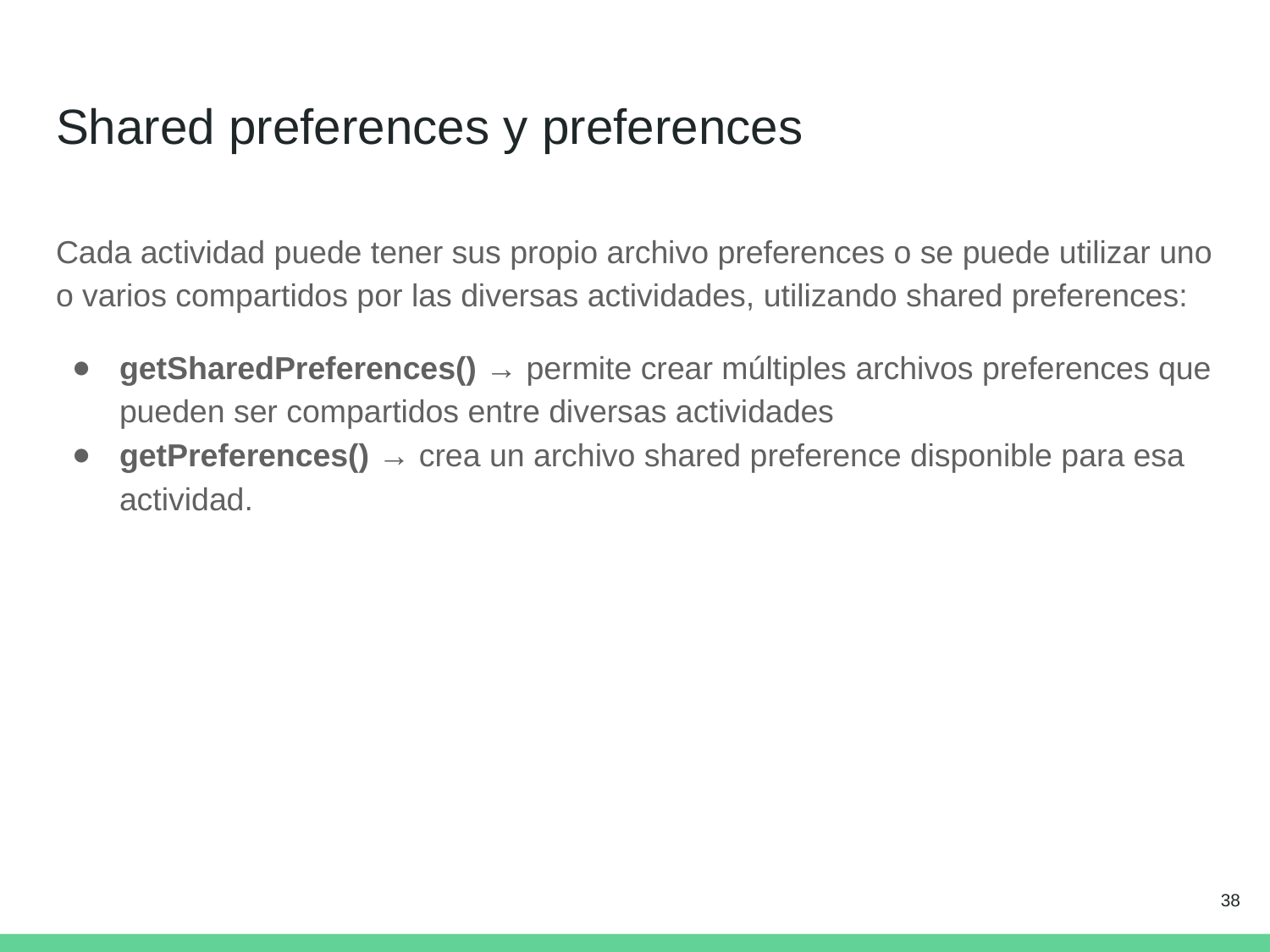

# Shared preferences y preferences
Cada actividad puede tener sus propio archivo preferences o se puede utilizar uno o varios compartidos por las diversas actividades, utilizando shared preferences:
getSharedPreferences() → permite crear múltiples archivos preferences que pueden ser compartidos entre diversas actividades
getPreferences() → crea un archivo shared preference disponible para esa actividad.
38